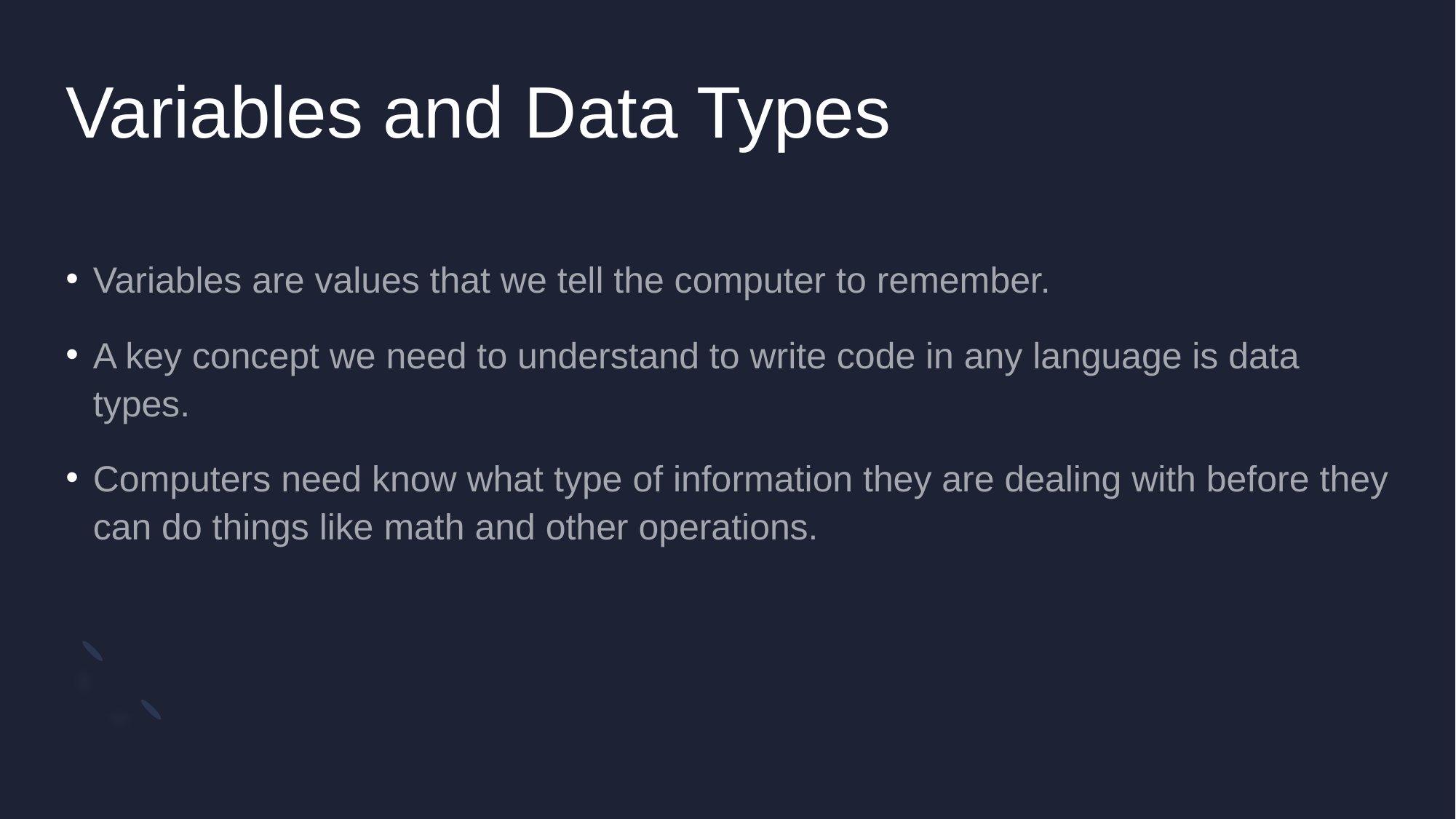

# Variables and Data Types
Variables are values that we tell the computer to remember.
A key concept we need to understand to write code in any language is data types.
Computers need know what type of information they are dealing with before they can do things like math and other operations.